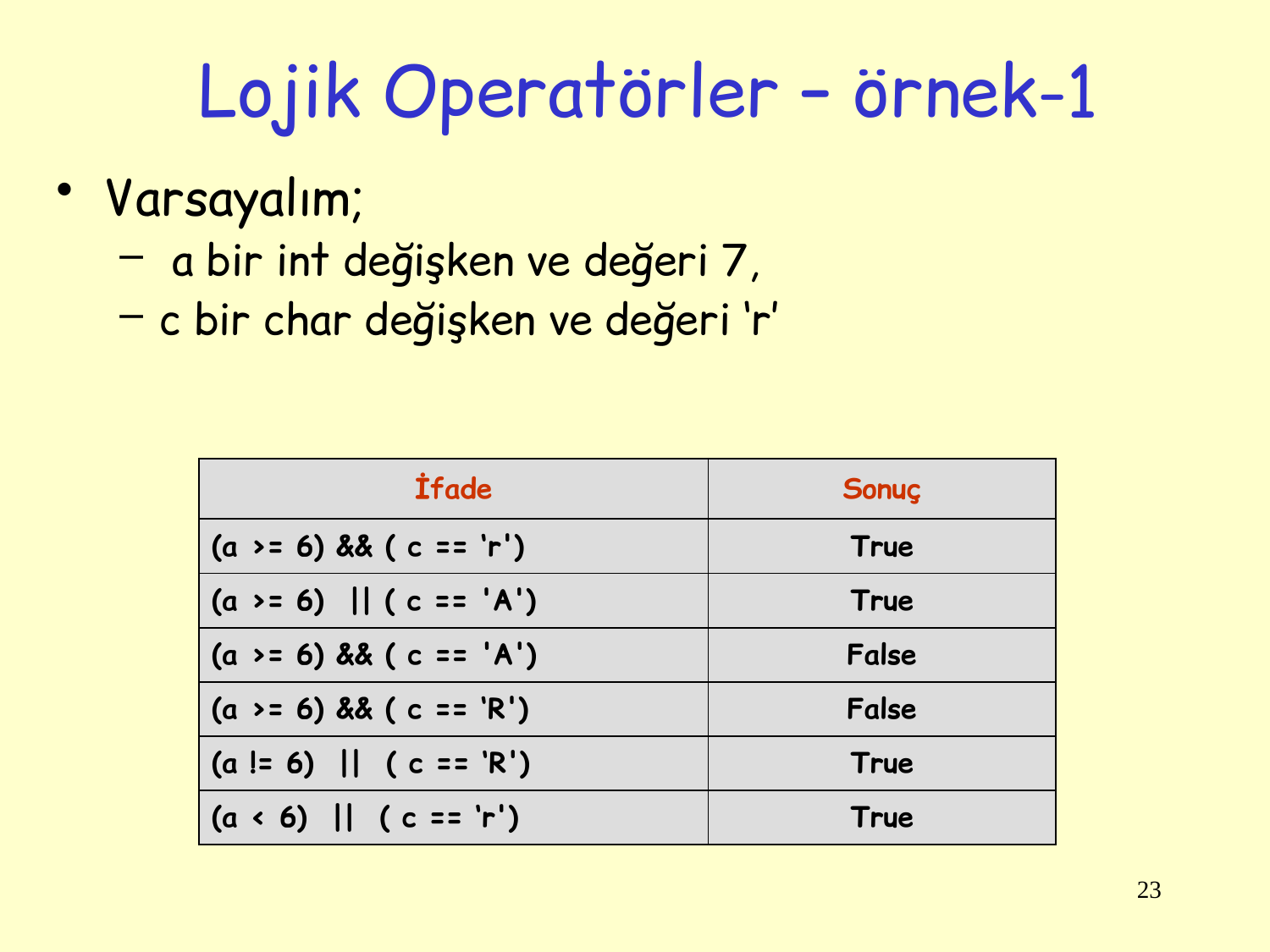

# Lojik Operatörler – örnek-1
Varsayalım;
 a bir int değişken ve değeri 7,
c bir char değişken ve değeri ‘r’
| İfade | Sonuç |
| --- | --- |
| (a >= 6) && ( c == ‘r') | True |
| (a >= 6) || ( c == 'A') | True |
| (a >= 6) && ( c == 'A') | False |
| (a >= 6) && ( c == ‘R') | False |
| (a != 6) || ( c == ‘R') | True |
| (a < 6) || ( c == ‘r') | True |
23